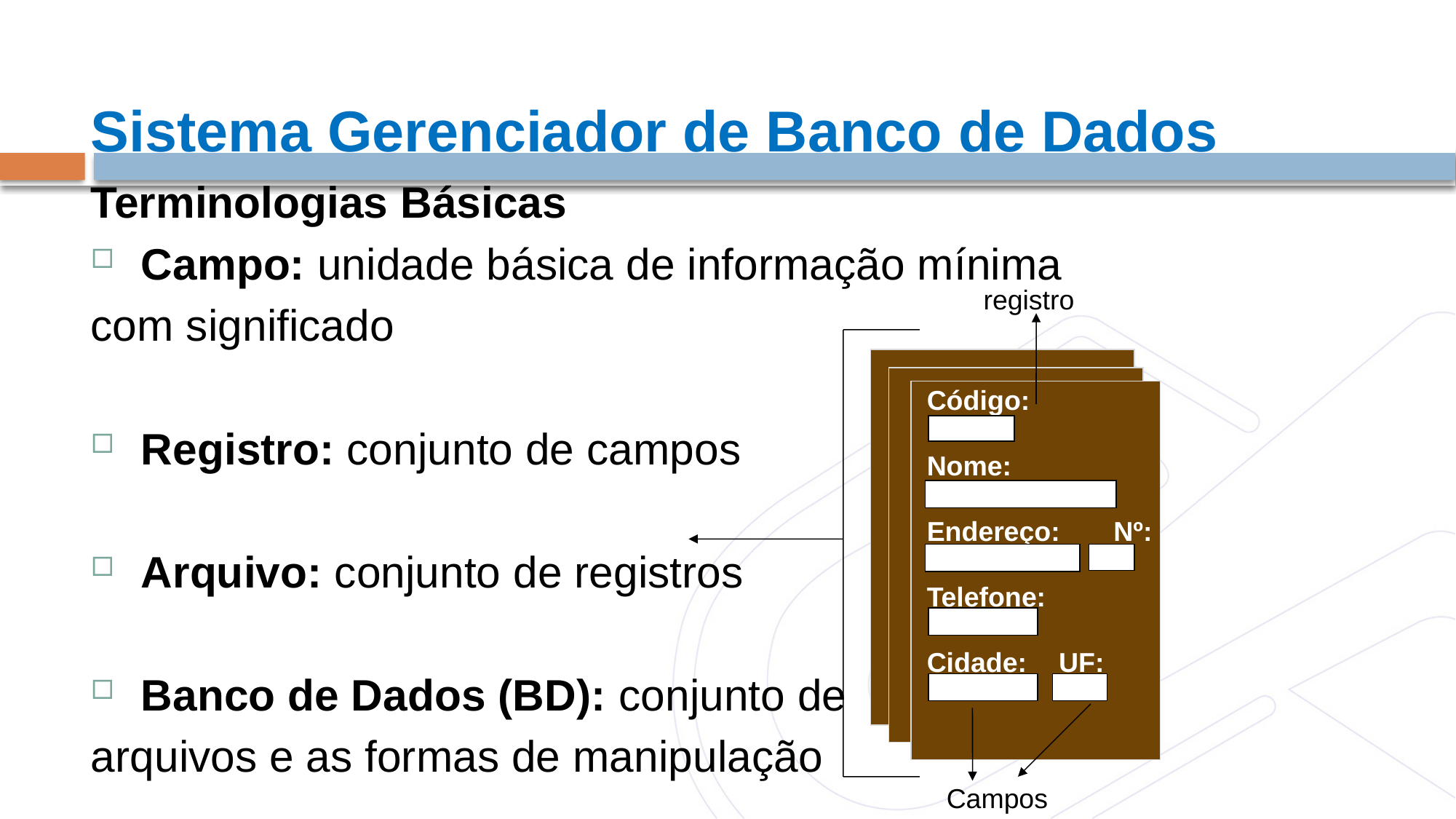

Sistema Gerenciador de Banco de Dados
Terminologias Básicas
 Campo: unidade básica de informação mínima
com significado

 Registro: conjunto de campos

 Arquivo: conjunto de registros

 Banco de Dados (BD): conjunto de
arquivos e as formas de manipulação

registro

Código:

Nome:

Endereço:       Nº:

Telefone:

Cidade: 	   UF:

Campos